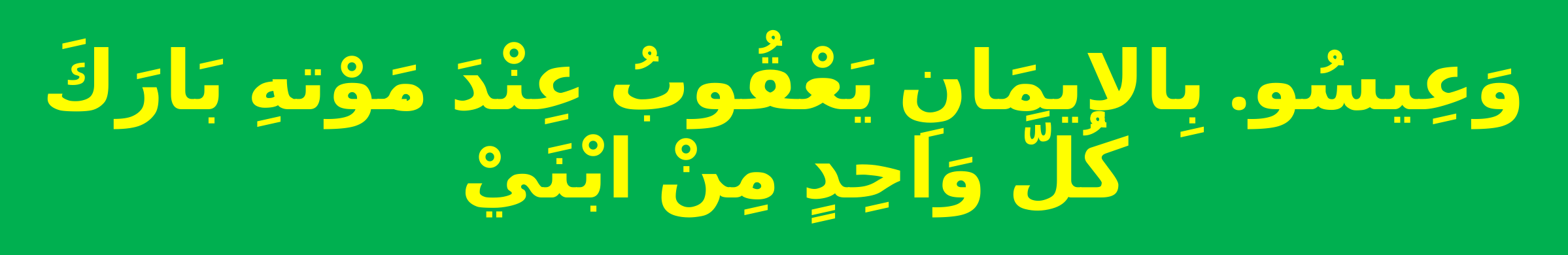

# وَعِيسُو. بِالإيمَانِ يَعْقُوبُ عِنْدَ مَوْتهِ بَارَكَ كُلَّ وَاحِدٍ مِنْ ابْنَيْ